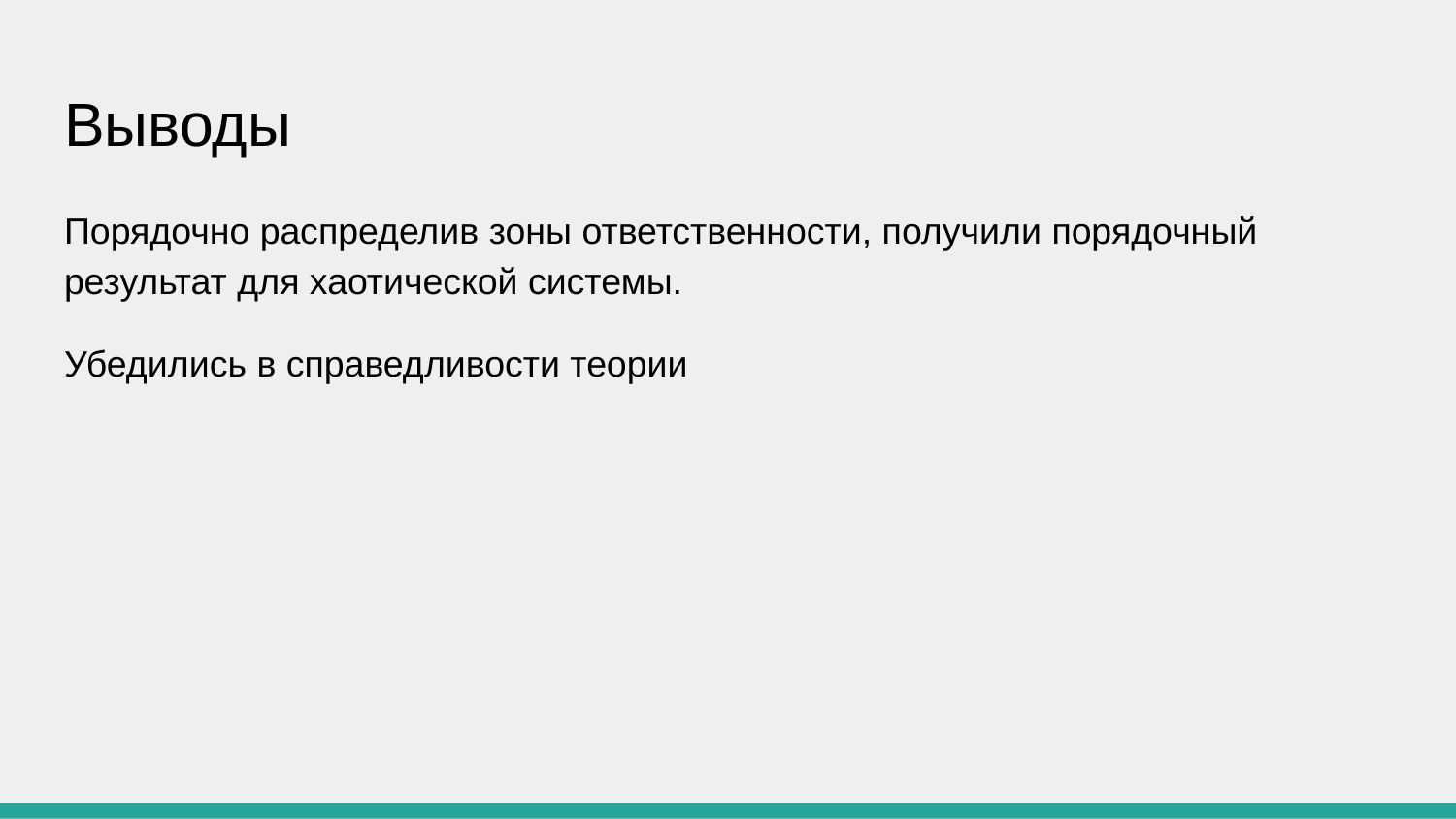

# Выводы
Порядочно распределив зоны ответственности, получили порядочный результат для хаотической системы.
Убедились в справедливости теории